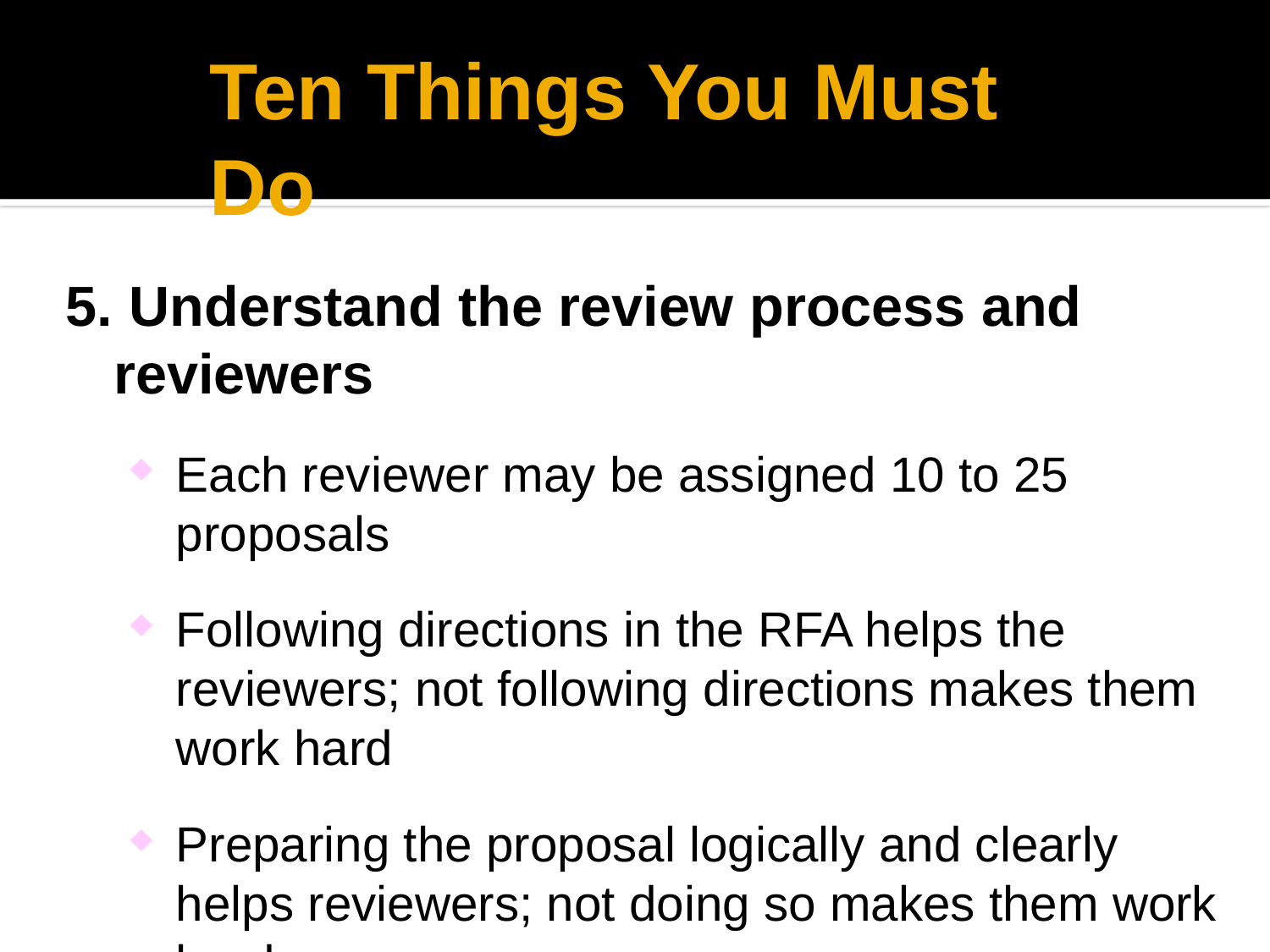

# Ten Things You Must Do
5.	 Understand the review process and reviewers
Each reviewer may be assigned 10 to 25 proposals
Following directions in the RFA helps the reviewers; not following directions makes them work hard
Preparing the proposal logically and clearly helps reviewers; not doing so makes them work hard